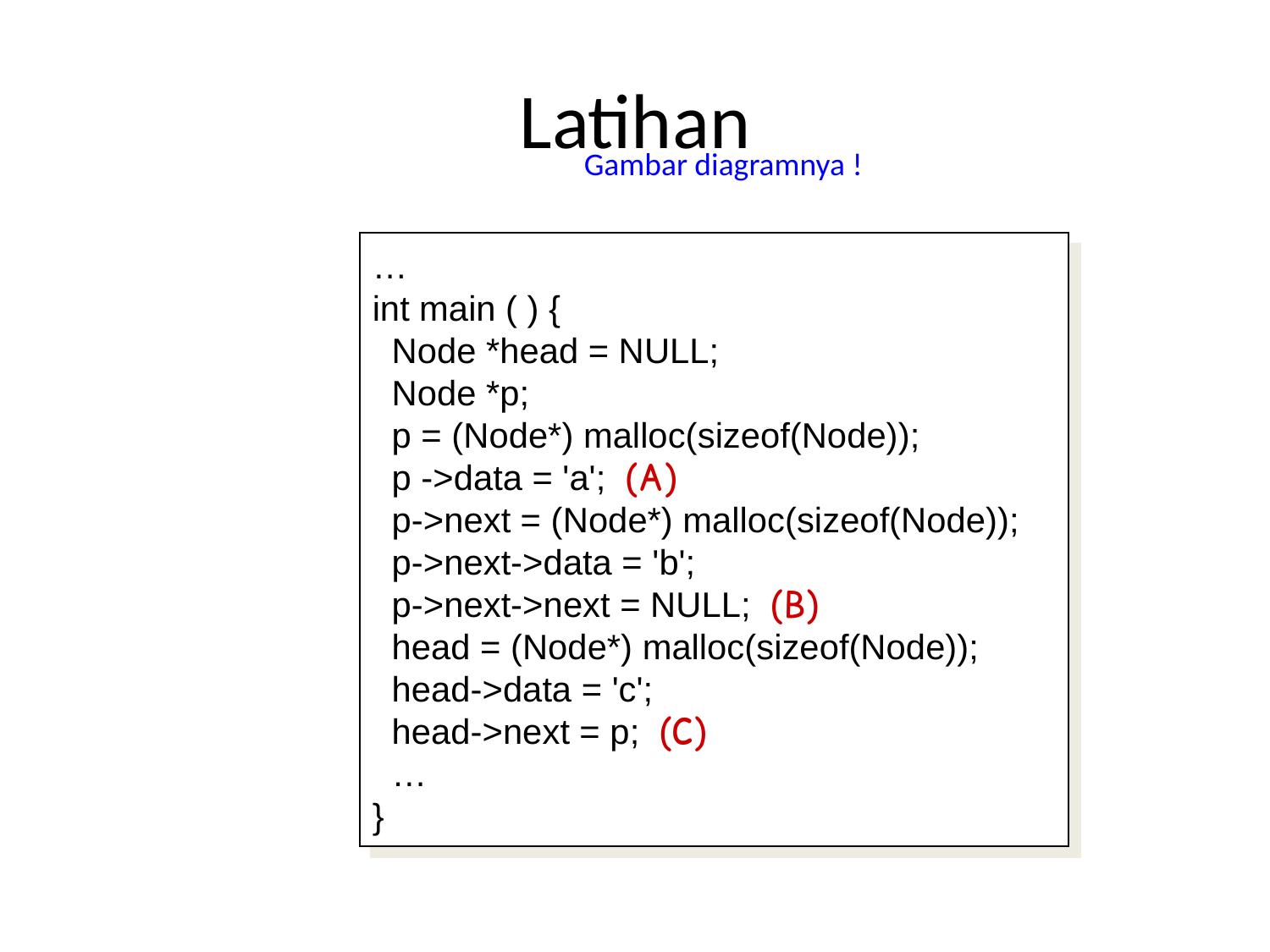

# Latihan
Gambar diagramnya !
…
int main ( ) {
  Node *head = NULL;
  Node *p;
  p = (Node*) malloc(sizeof(Node));
  p ->data = 'a';  (A)
  p->next = (Node*) malloc(sizeof(Node));
  p->next->data = 'b';
  p->next->next = NULL;  (B)
  head = (Node*) malloc(sizeof(Node));
  head->data = 'c';
  head->next = p;  (C)
  …
}